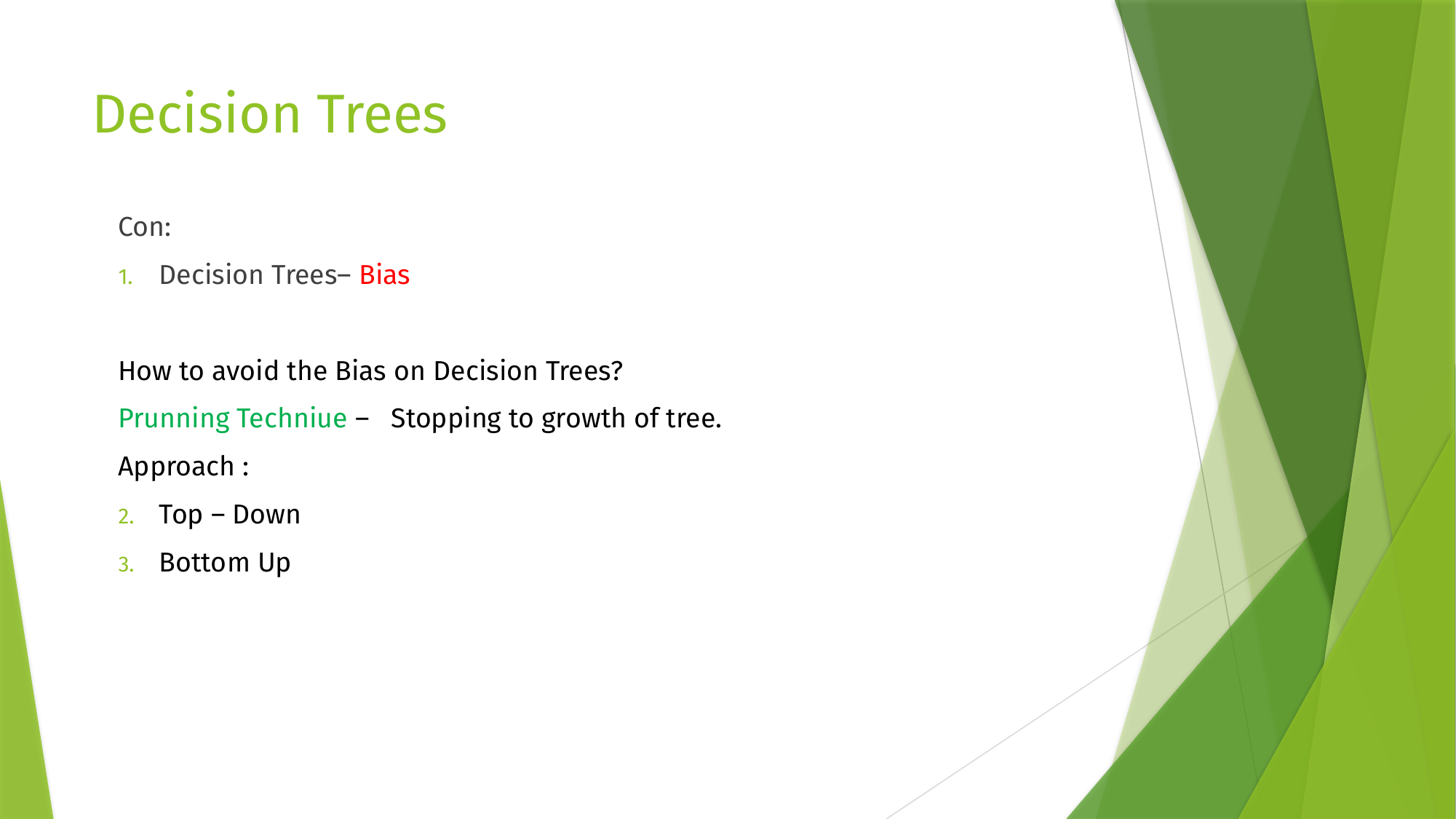

# Decision Trees
Con:
Decision Trees– Bias

How to avoid the Bias on Decision Trees?
Prunning Techniue –   Stopping to growth of tree.
Approach :
Top – Down
Bottom Up